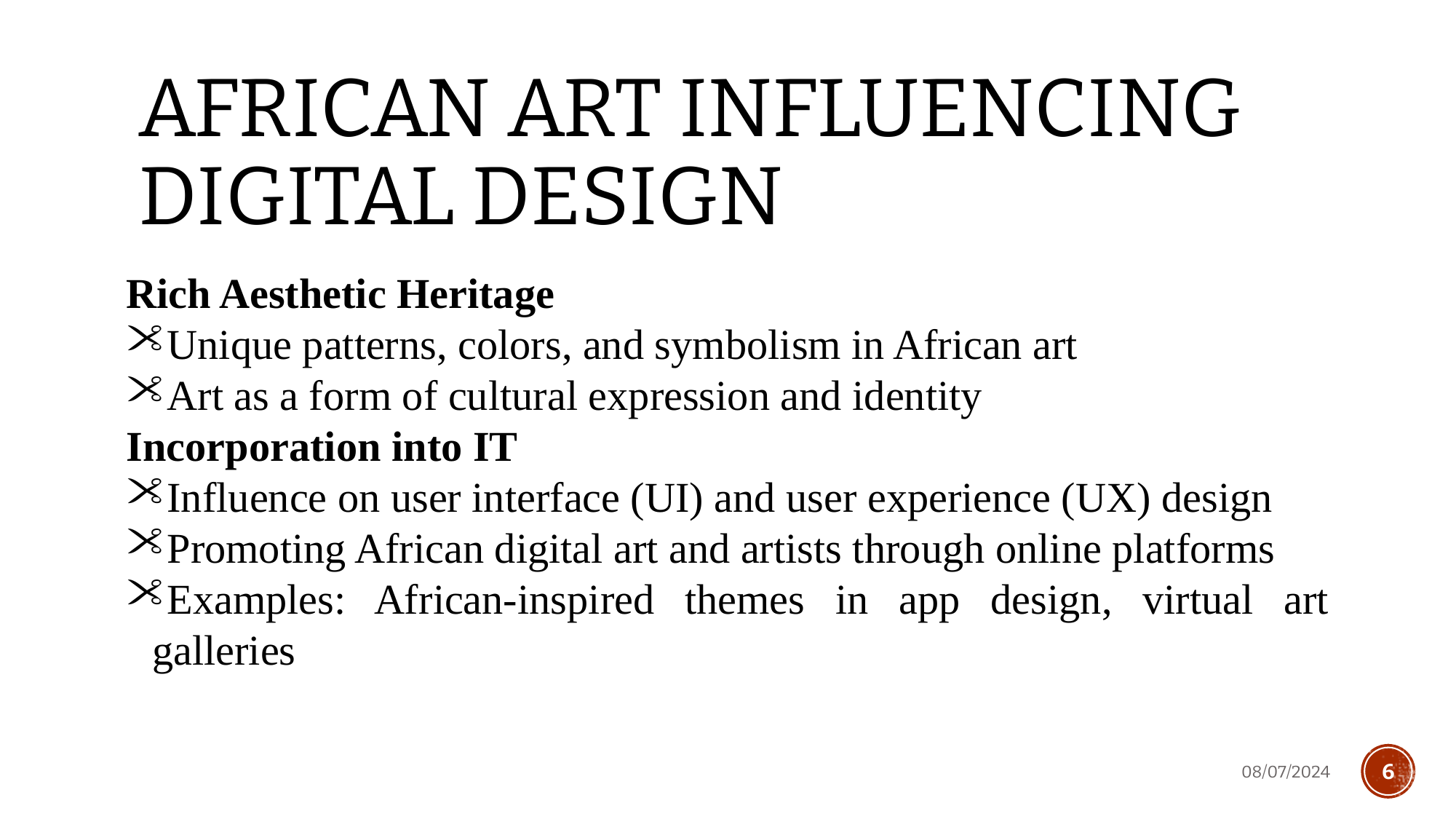

African Art Influencing Digital Design
Rich Aesthetic Heritage
Unique patterns, colors, and symbolism in African art
Art as a form of cultural expression and identity
Incorporation into IT
Influence on user interface (UI) and user experience (UX) design
Promoting African digital art and artists through online platforms
Examples: African-inspired themes in app design, virtual art galleries

08/07/2024
6